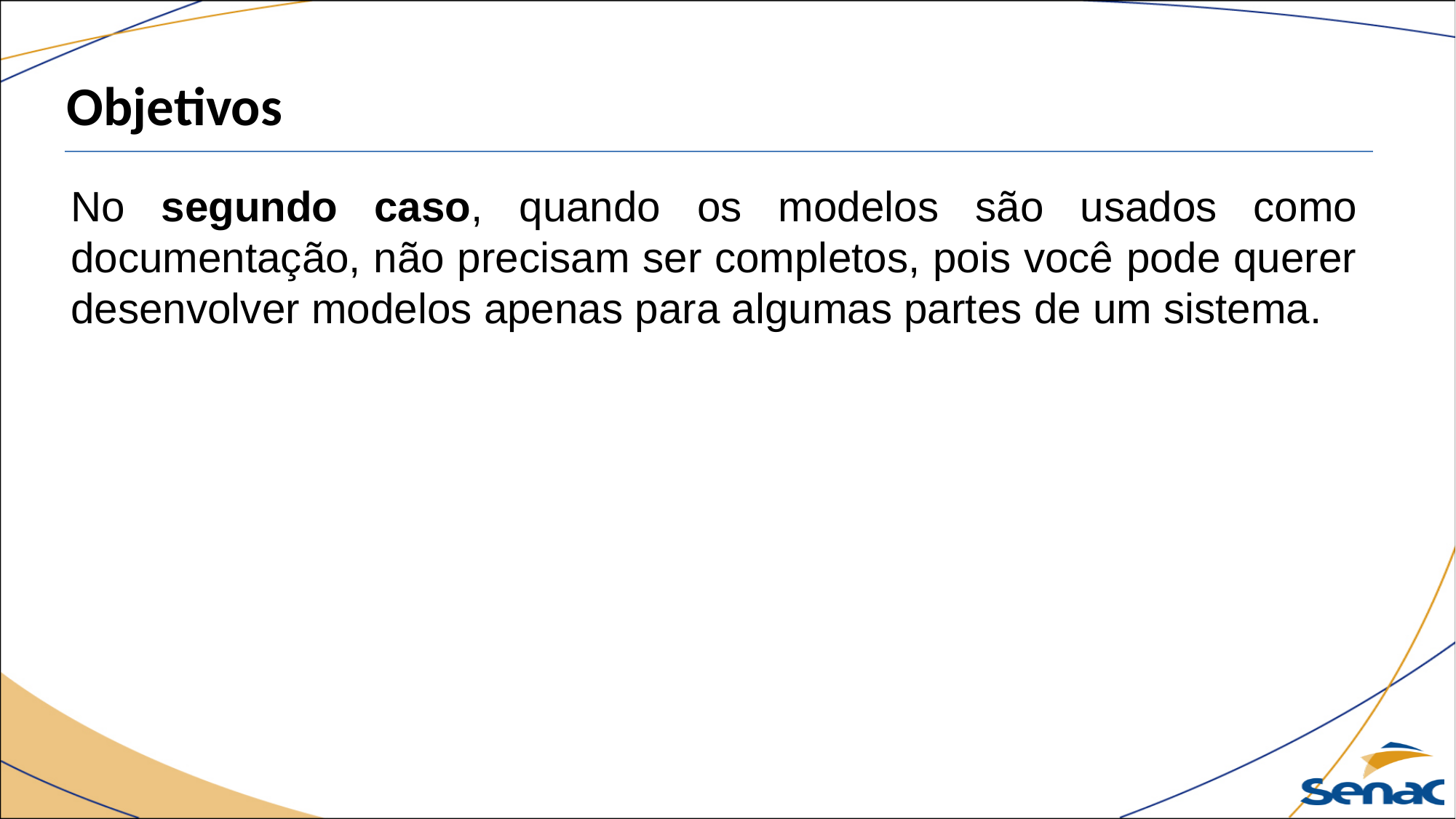

Objetivos
No segundo caso, quando os modelos são usados como documentação, não precisam ser completos, pois você pode querer desenvolver modelos apenas para algumas partes de um sistema.